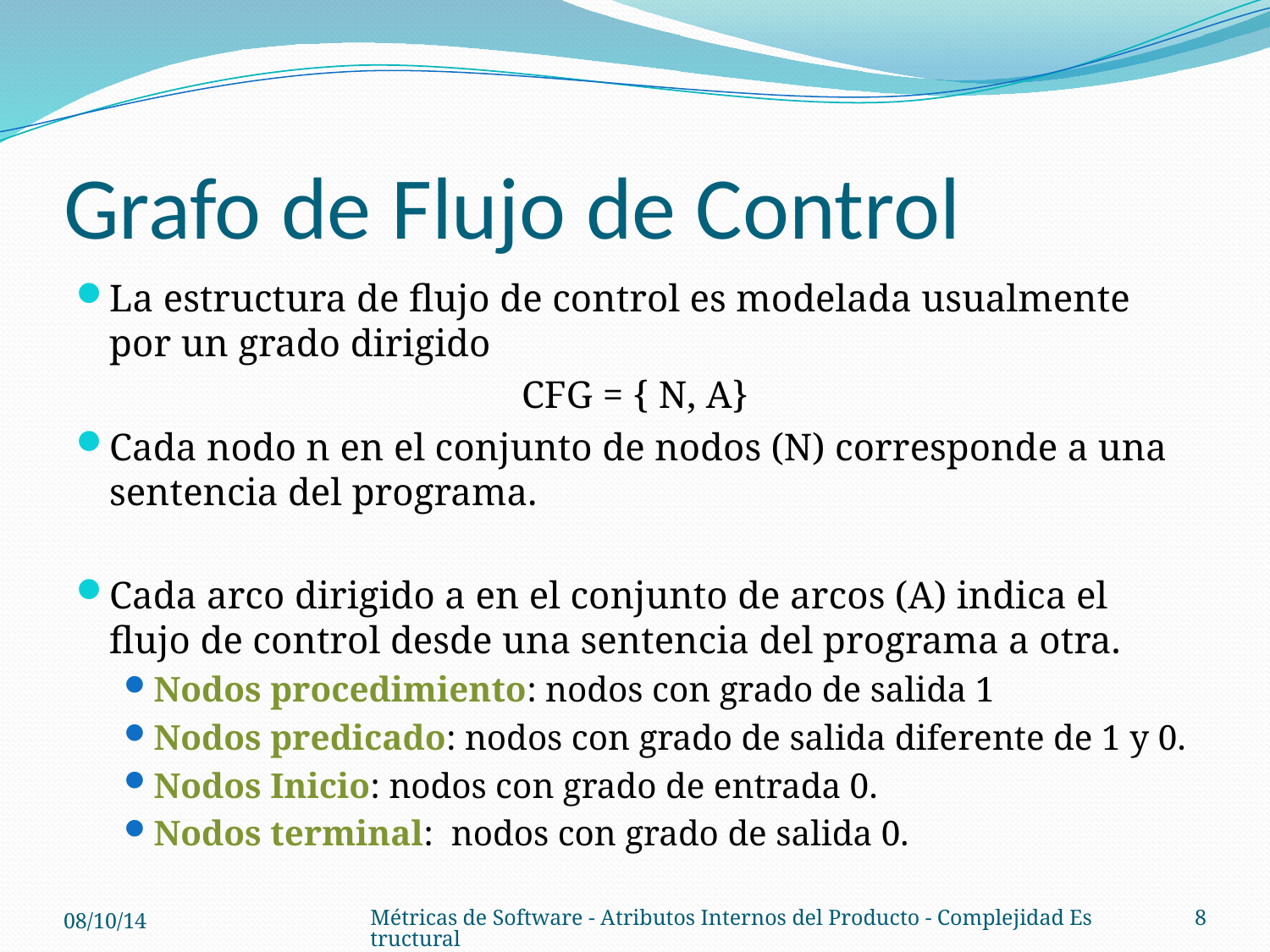

# Grafo de Flujo de Control
La estructura de flujo de control es modelada usualmente por un grado dirigido
CFG = { N, A}
Cada nodo n en el conjunto de nodos (N) corresponde a una sentencia del programa.

Cada arco dirigido a en el conjunto de arcos (A) indica el flujo de control desde una sentencia del programa a otra.
Nodos procedimiento: nodos con grado de salida 1
Nodos predicado: nodos con grado de salida diferente de 1 y 0.
Nodos Inicio: nodos con grado de entrada 0.
Nodos terminal:  nodos con grado de salida 0.
08/10/14
Métricas de Software - Atributos Internos del Producto - Complejidad Estructural
8